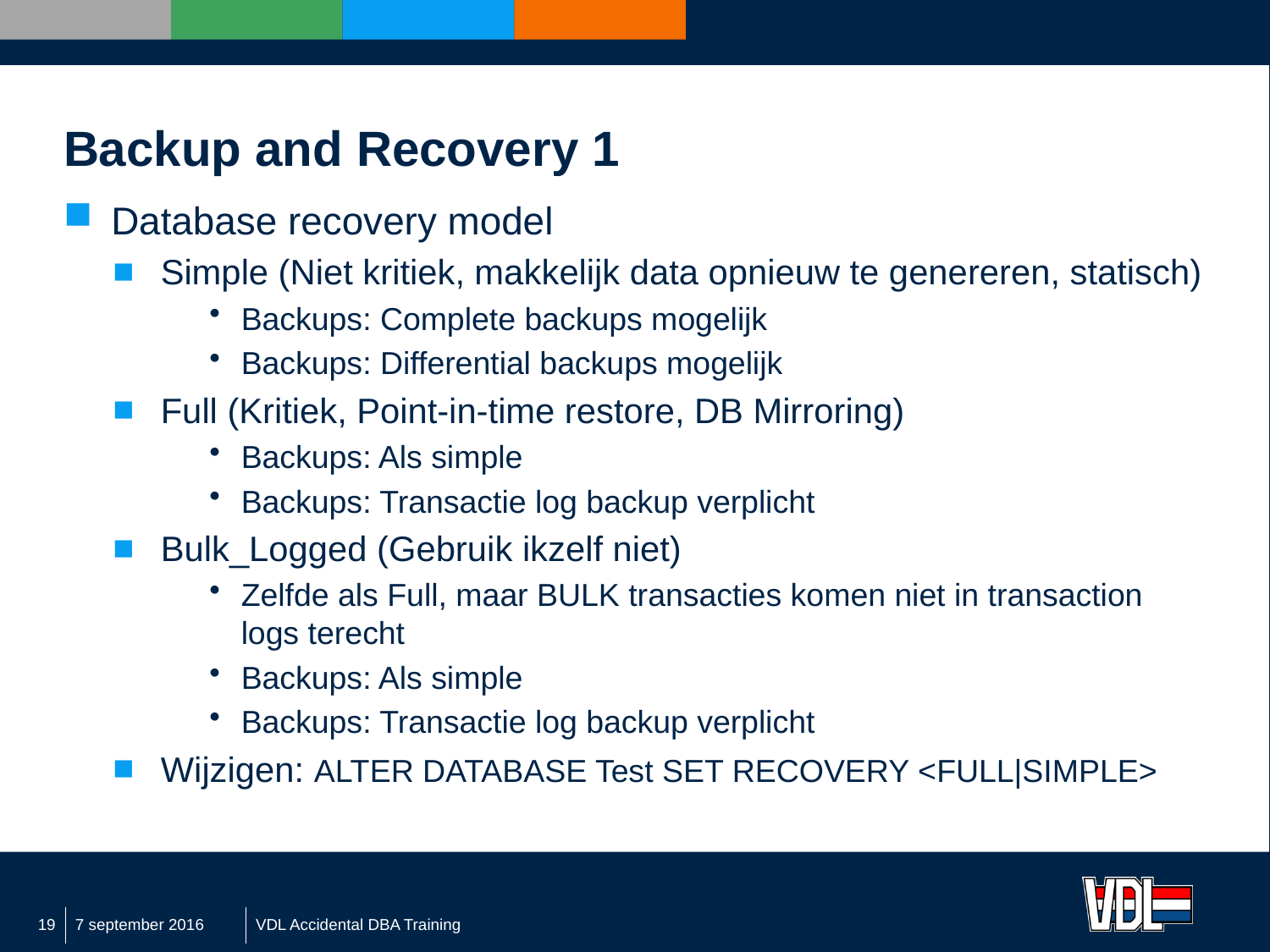

# Backup and Recovery 1
Database recovery model
Simple (Niet kritiek, makkelijk data opnieuw te genereren, statisch)
Backups: Complete backups mogelijk
Backups: Differential backups mogelijk
Full (Kritiek, Point-in-time restore, DB Mirroring)
Backups: Als simple
Backups: Transactie log backup verplicht
Bulk_Logged (Gebruik ikzelf niet)
Zelfde als Full, maar BULK transacties komen niet in transaction logs terecht
Backups: Als simple
Backups: Transactie log backup verplicht
Wijzigen: ALTER DATABASE Test SET RECOVERY <FULL|SIMPLE>

19
7 september 2016
VDL Accidental DBA Training